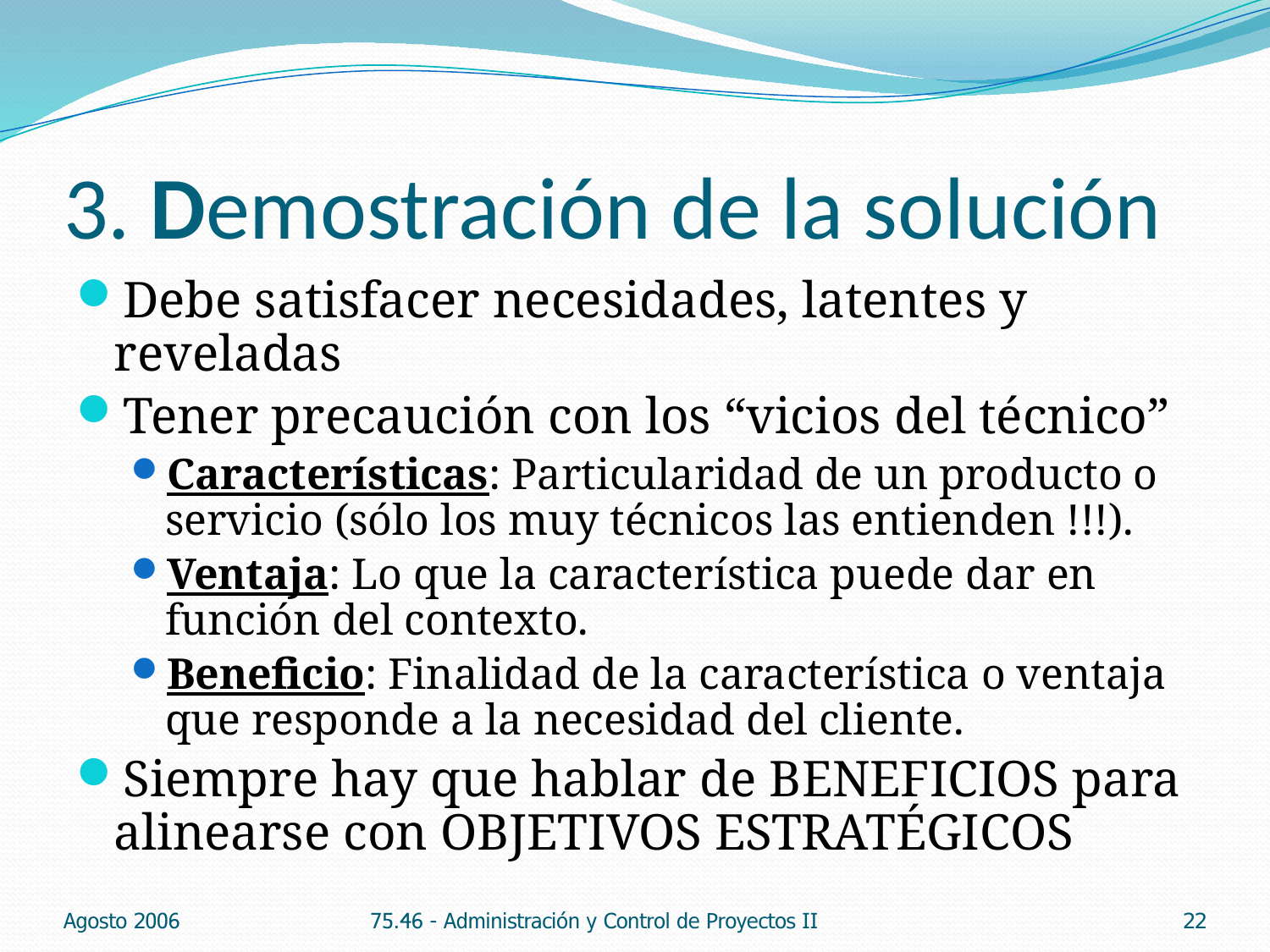

# 3. Demostración de la solución
Debe satisfacer necesidades, latentes y reveladas
Tener precaución con los “vicios del técnico”
Características: Particularidad de un producto o servicio (sólo los muy técnicos las entienden !!!).
Ventaja: Lo que la característica puede dar en función del contexto.
Beneficio: Finalidad de la característica o ventaja que responde a la necesidad del cliente.
Siempre hay que hablar de BENEFICIOS para alinearse con OBJETIVOS ESTRATÉGICOS

Agosto 2006
75.46 - Administración y Control de Proyectos II
22